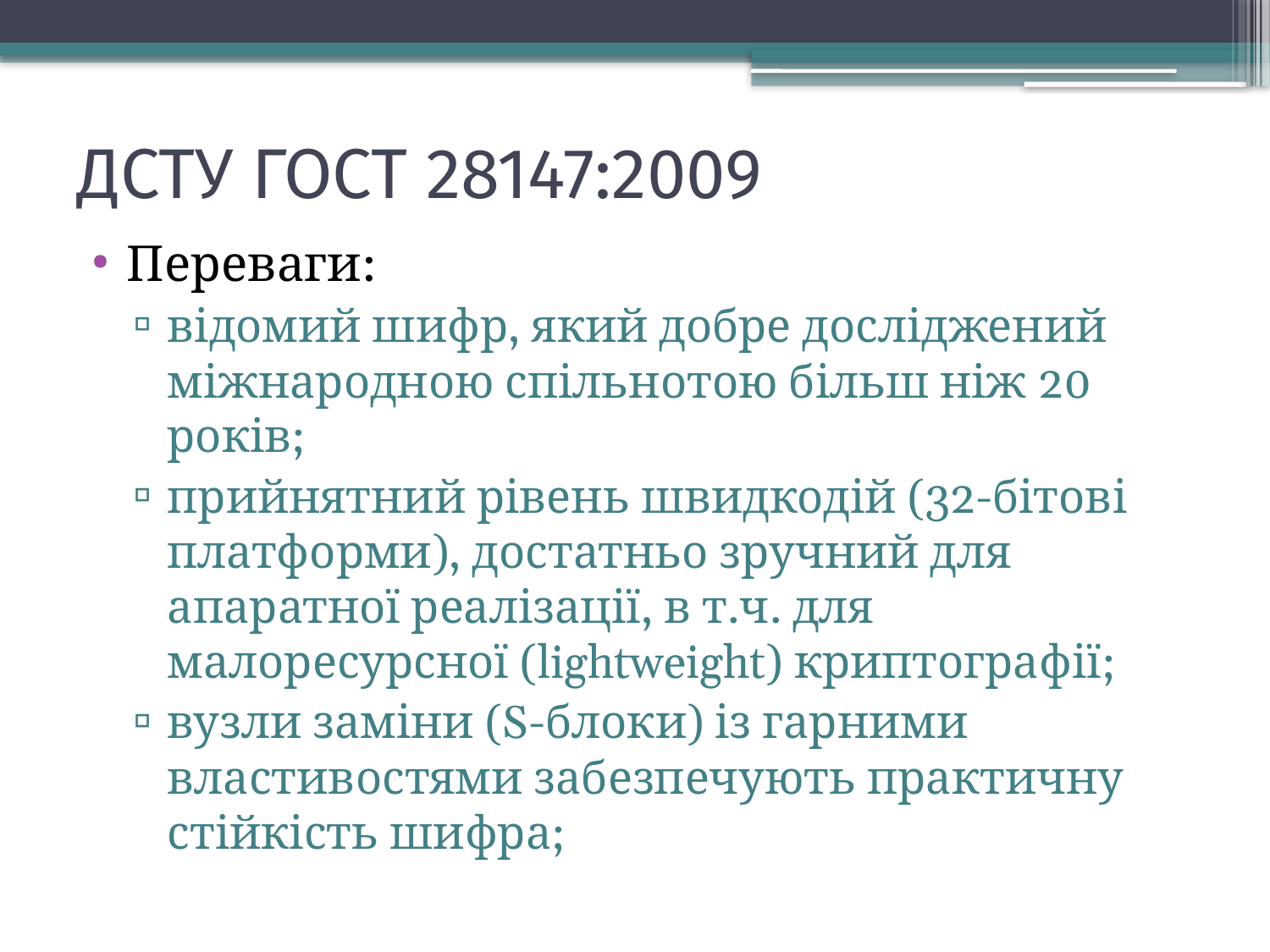

# ДСТУ ГОСТ 28147:2009
Переваги:
відомий шифр, який добре досліджений міжнародною спільнотою більш ніж 20 років;
прийнятний рівень швидкодій (32-бітові платформи), достатньо зручний для апаратної реалізації, в т.ч. для малоресурсної (lightweight) криптографії;
вузли заміни (S-блоки) із гарними властивостями забезпечують практичну стійкість шифра;